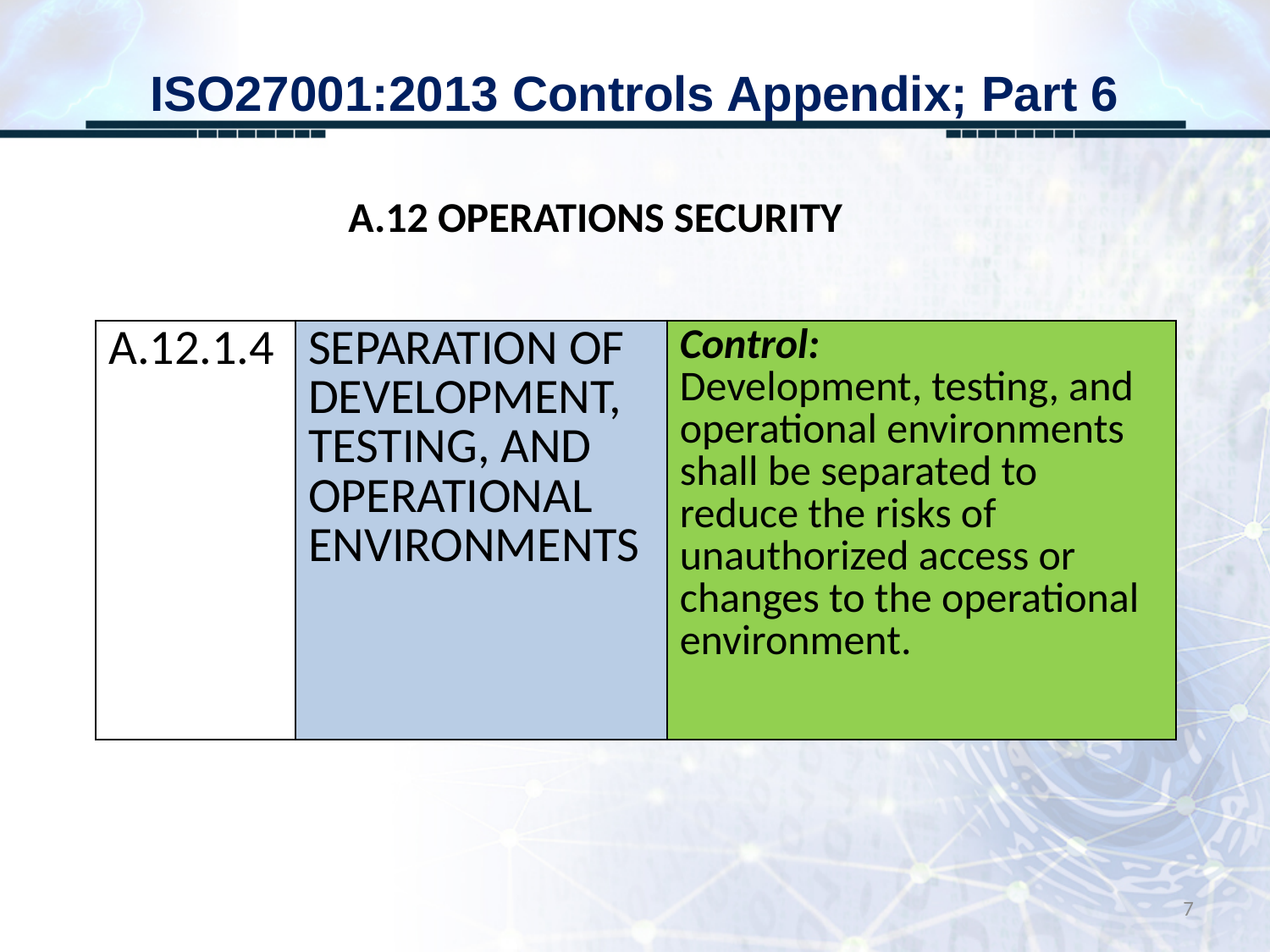

# ISO27001:2013 Controls Appendix; Part 6
A.12 OPERATIONS SECURITY
| A.12.1.4 | SEPARATION OF DEVELOPMENT, TESTING, AND OPERATIONAL ENVIRONMENTS | Control: Development, testing, and operational environments shall be separated to reduce the risks of unauthorized access or changes to the operational environment. |
| --- | --- | --- |
7